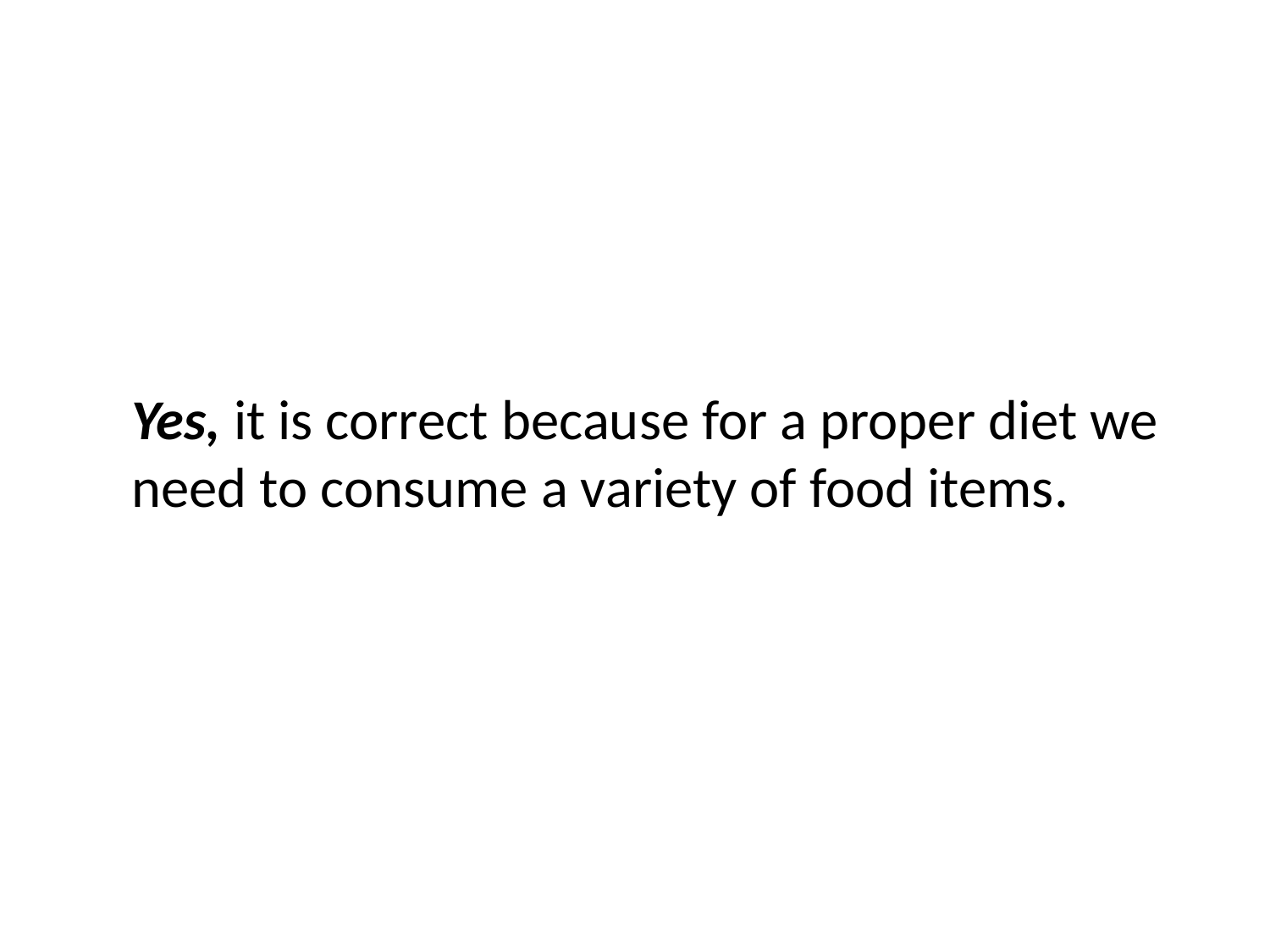

Yes, it is correct because for a proper diet we need to consume a variety of food items.